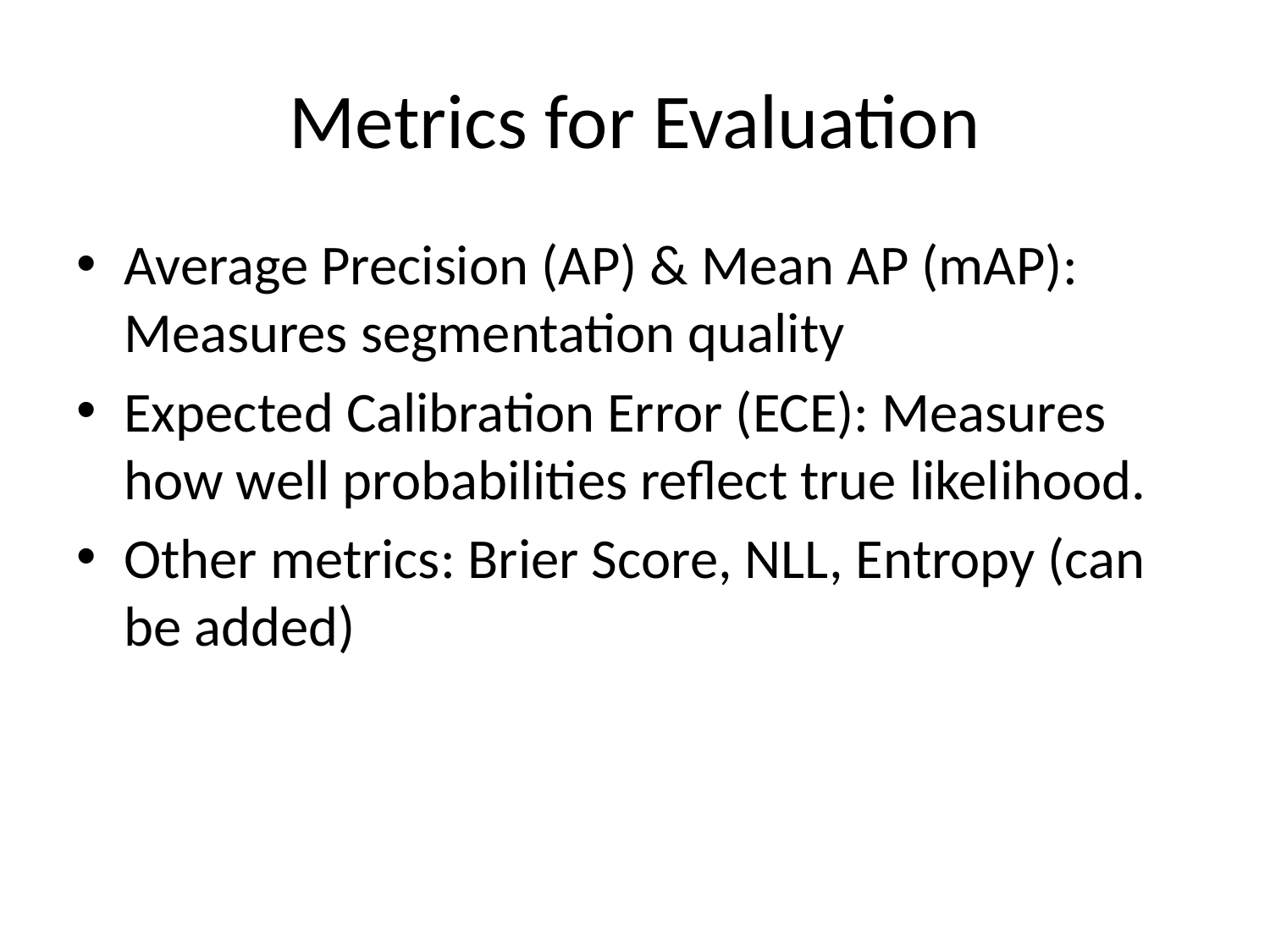

# Metrics for Evaluation
Average Precision (AP) & Mean AP (mAP): Measures segmentation quality
Expected Calibration Error (ECE): Measures how well probabilities reflect true likelihood.
Other metrics: Brier Score, NLL, Entropy (can be added)